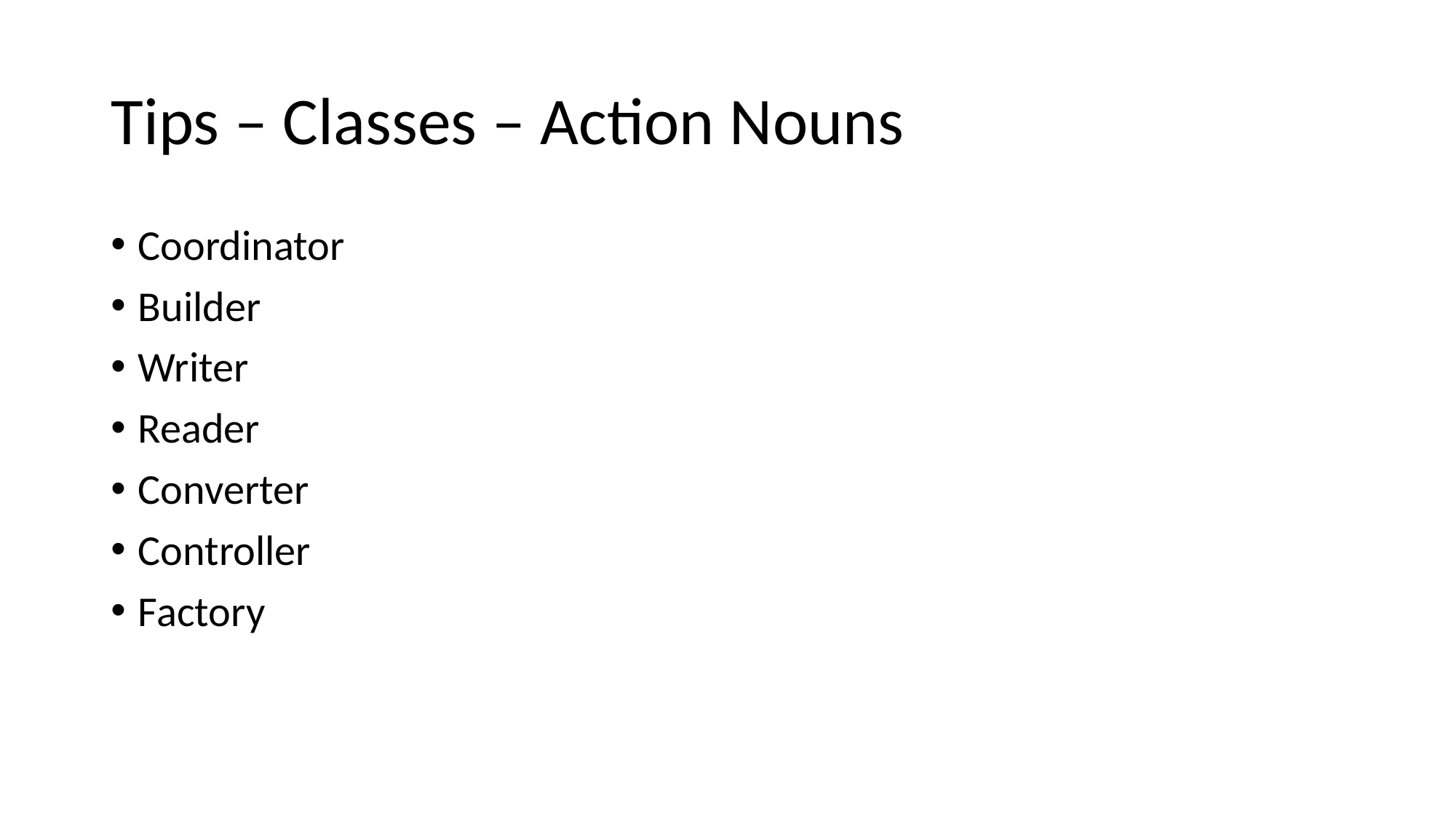

# Tips – Classes – Action Nouns
Coordinator
Builder
Writer
Reader
Converter
Controller
Factory